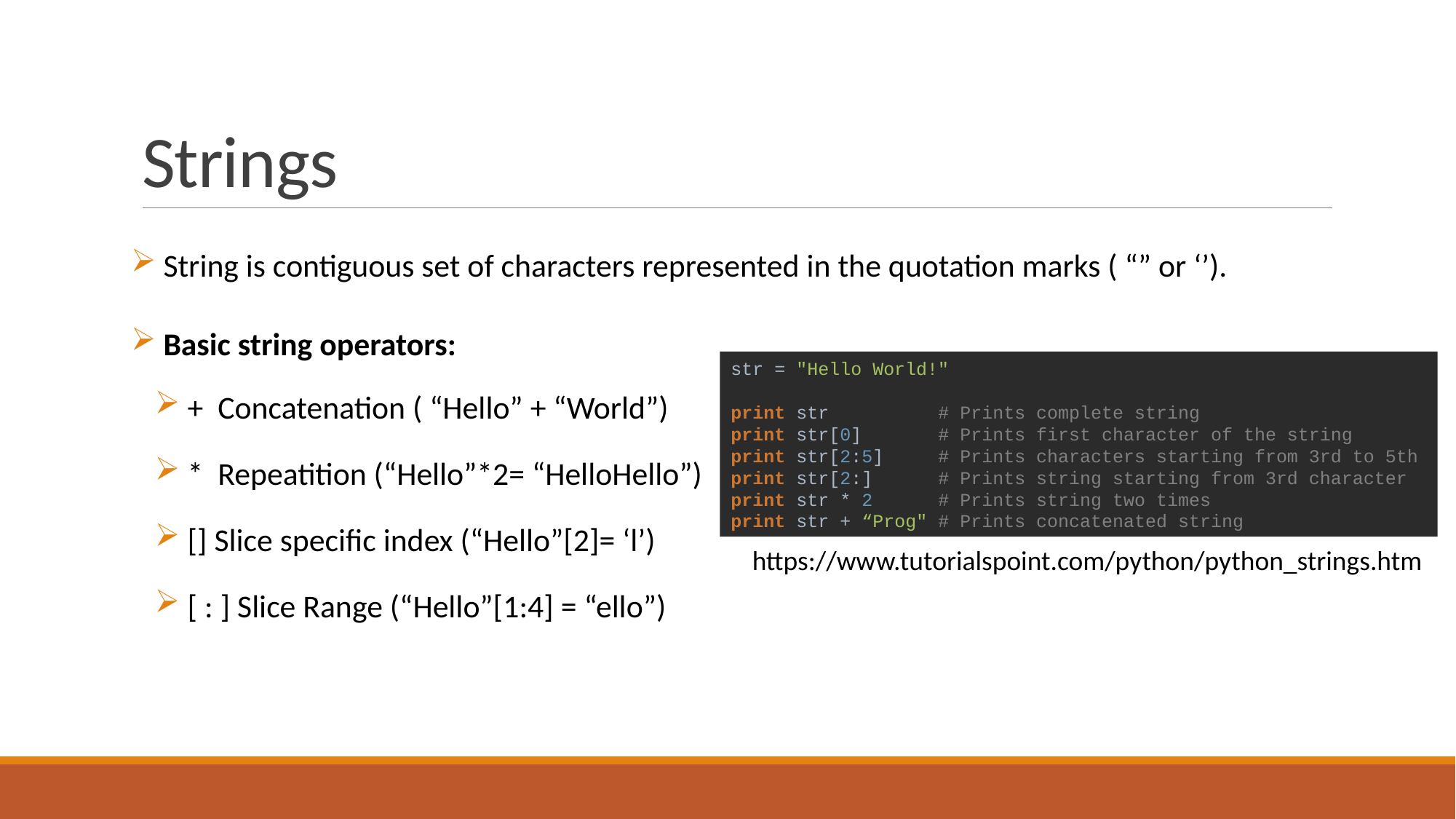

# Strings
 String is contiguous set of characters represented in the quotation marks ( “” or ‘’).
 Basic string operators:
 +  Concatenation ( “Hello” + “World”)
 *  Repeatition (“Hello”*2= “HelloHello”)
 [] Slice specific index (“Hello”[2]= ‘l’)
 [ : ] Slice Range (“Hello”[1:4] = “ello”)
str = "Hello World!"
print str          # Prints complete string
print str[0]       # Prints first character of the string
print str[2:5]     # Prints characters starting from 3rd to 5th
print str[2:]      # Prints string starting from 3rd character
print str * 2      # Prints string two times
print str + “Prog" # Prints concatenated string
https://www.tutorialspoint.com/python/python_strings.htm